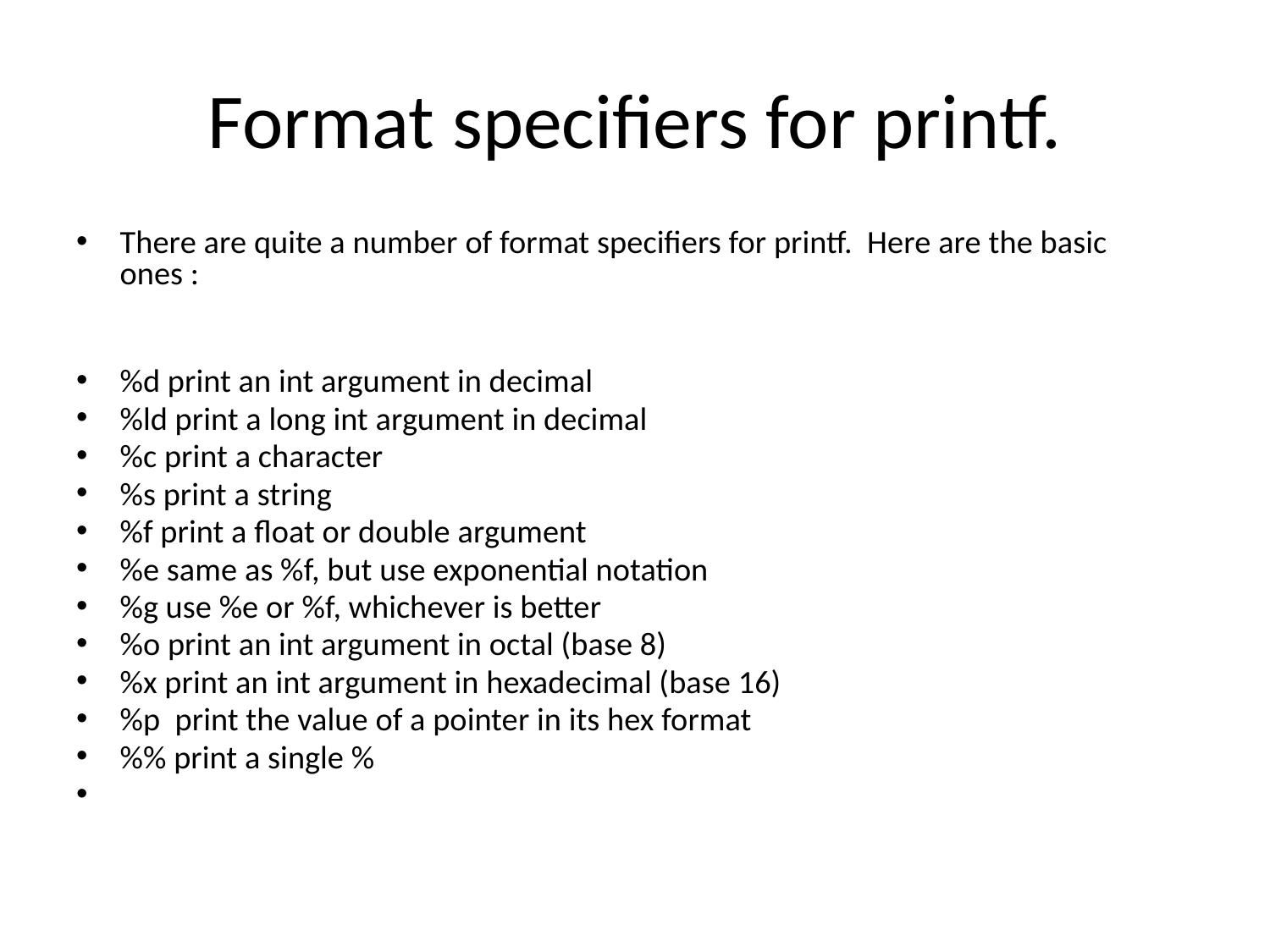

# Format specifiers for printf.
There are quite a number of format specifiers for printf.  Here are the basic ones :
%d print an int argument in decimal
%ld print a long int argument in decimal
%c print a character
%s print a string
%f print a float or double argument
%e same as %f, but use exponential notation
%g use %e or %f, whichever is better
%o print an int argument in octal (base 8)
%x print an int argument in hexadecimal (base 16)
%p  print the value of a pointer in its hex format
%% print a single %